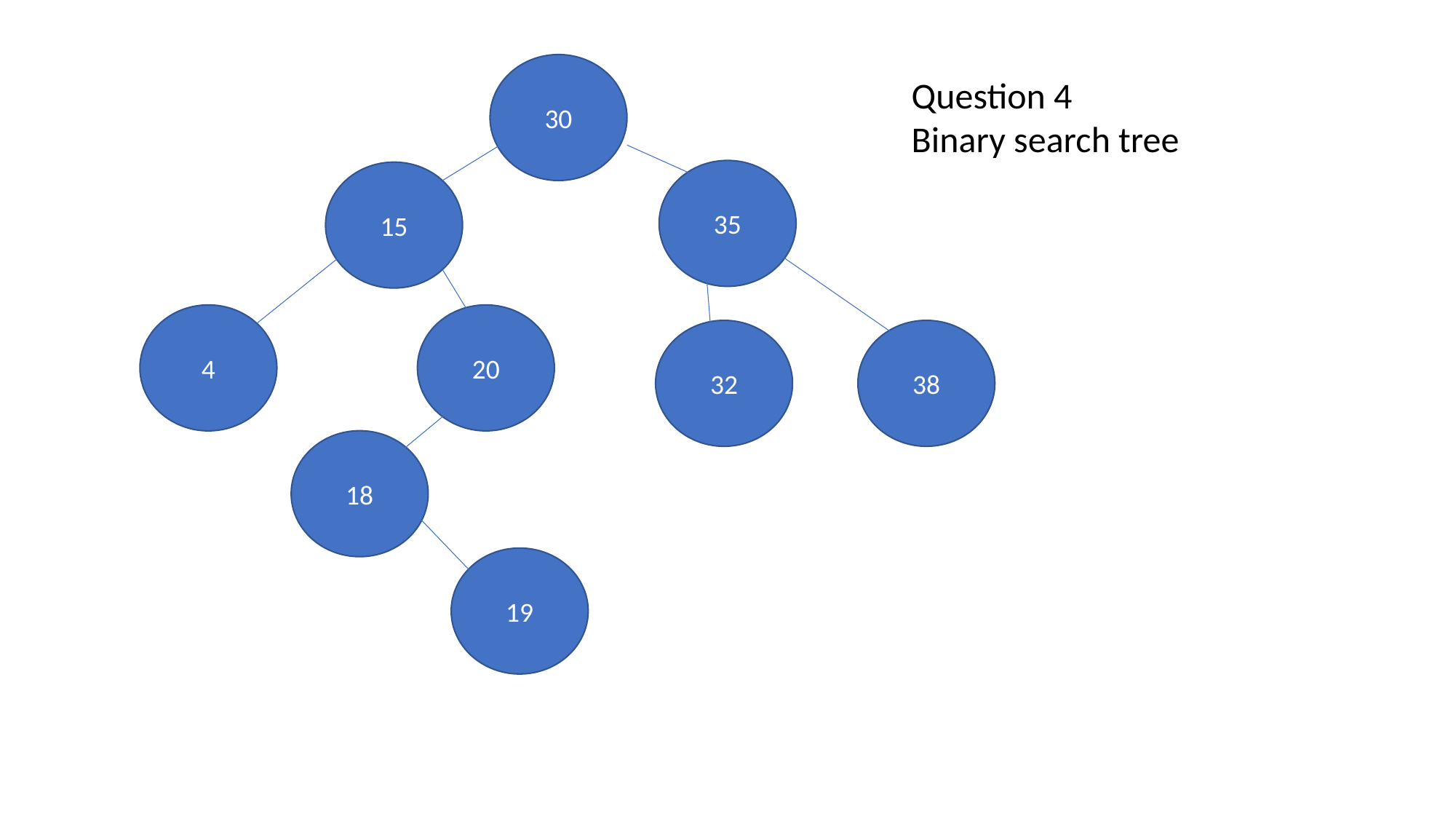

30
Question 4
Binary search tree
35
15
4
20
38
32
18
19